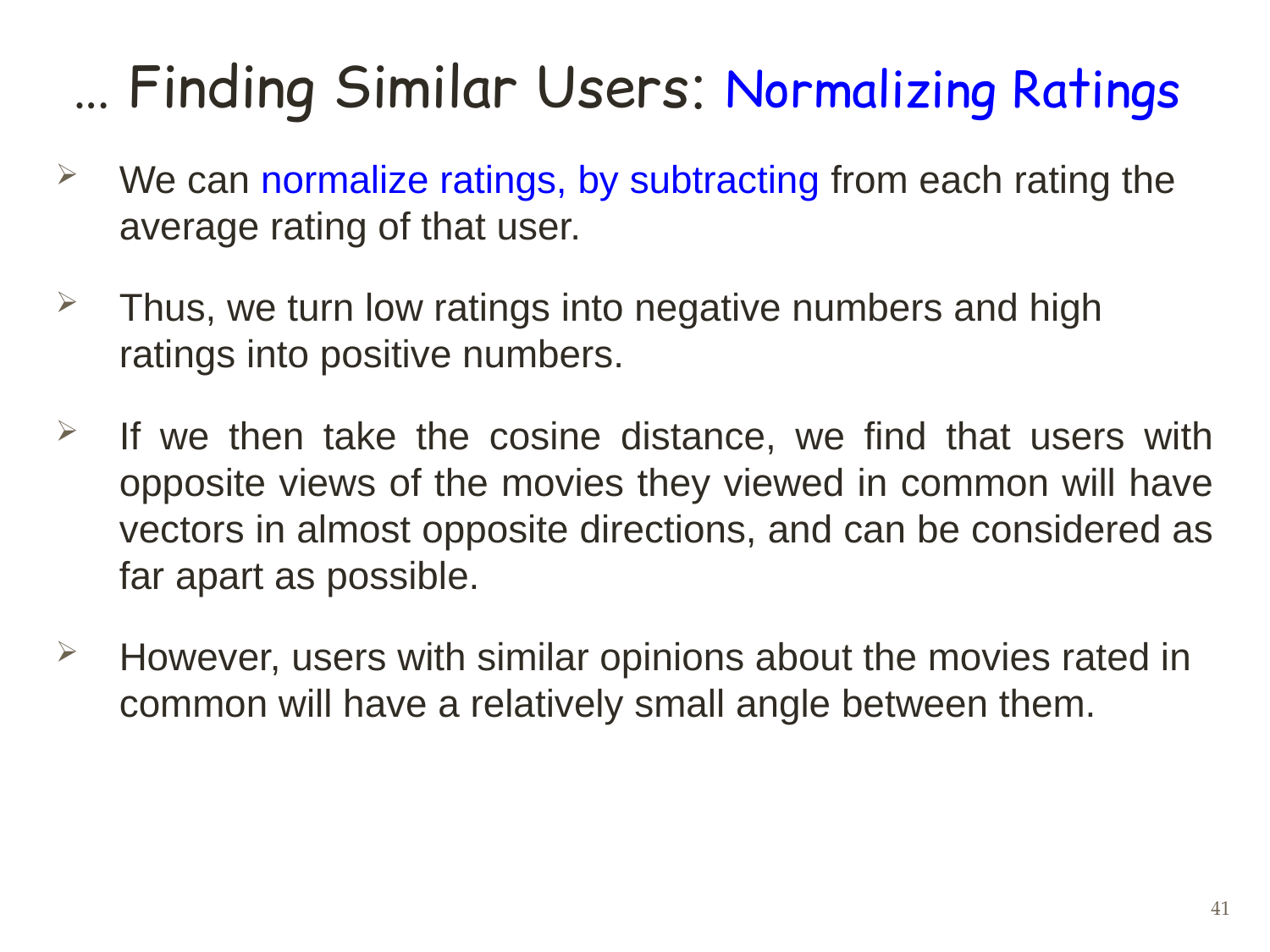

# … Finding Similar Users: Normalizing Ratings
We can normalize ratings, by subtracting from each rating the average rating of that user.
Thus, we turn low ratings into negative numbers and high ratings into positive numbers.
If we then take the cosine distance, we find that users with opposite views of the movies they viewed in common will have vectors in almost opposite directions, and can be considered as far apart as possible.
However, users with similar opinions about the movies rated in common will have a relatively small angle between them.

41